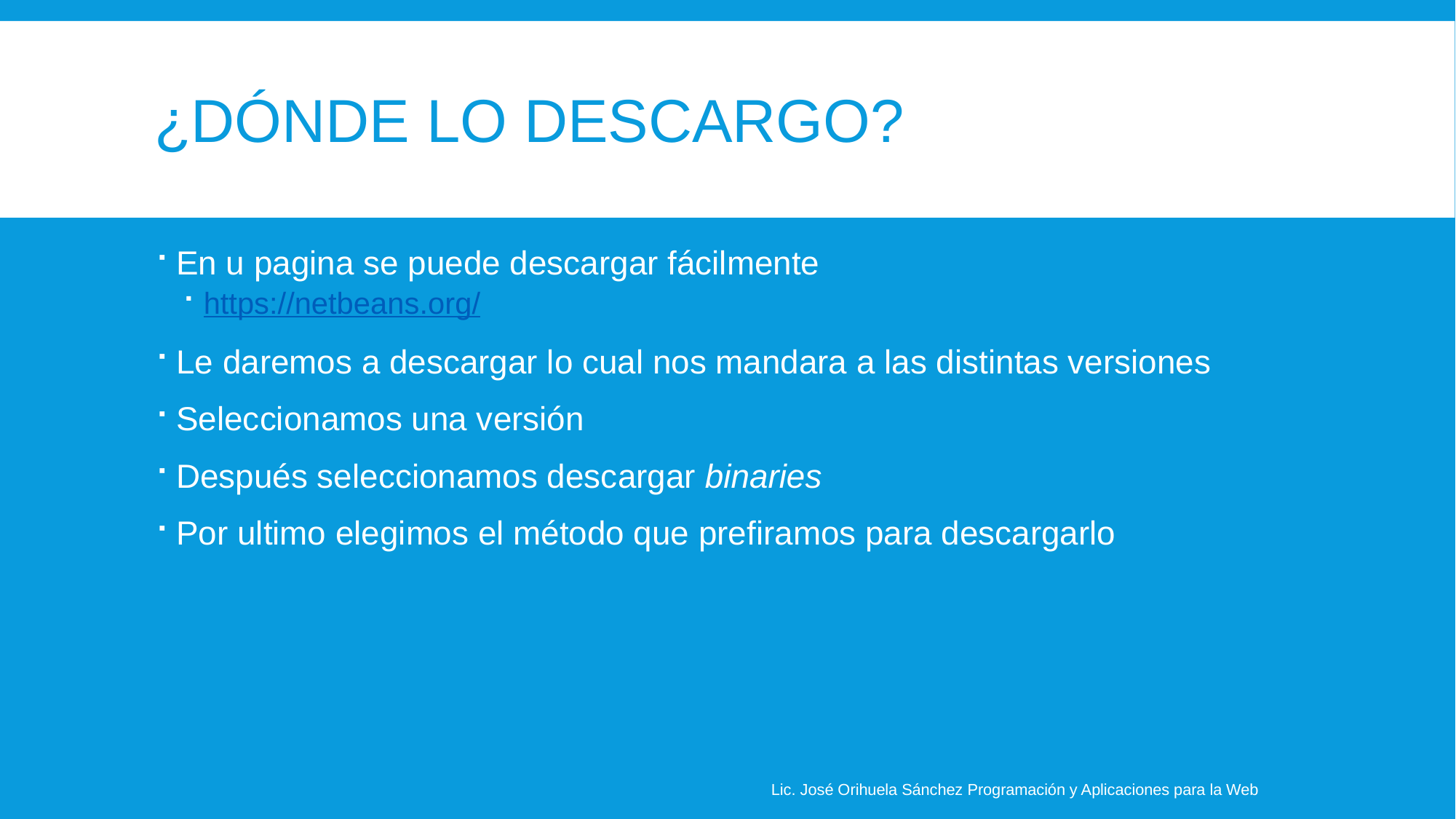

# ¿Dónde lo descargo?
En u pagina se puede descargar fácilmente
https://netbeans.org/
Le daremos a descargar lo cual nos mandara a las distintas versiones
Seleccionamos una versión
Después seleccionamos descargar binaries
Por ultimo elegimos el método que prefiramos para descargarlo
Lic. José Orihuela Sánchez Programación y Aplicaciones para la Web